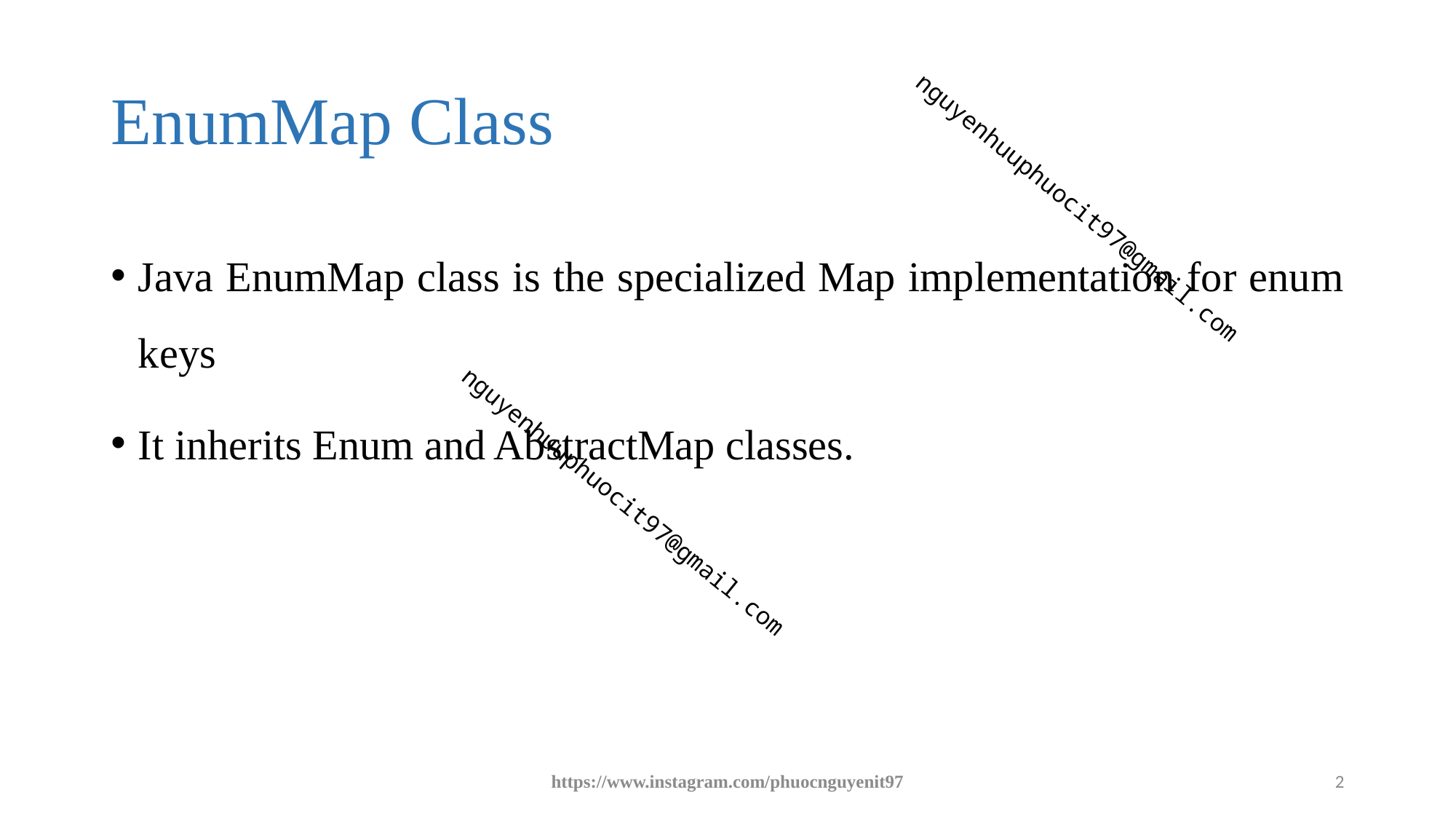

# EnumMap Class
Java EnumMap class is the specialized Map implementation for enum keys
It inherits Enum and AbstractMap classes.
https://www.instagram.com/phuocnguyenit97
2